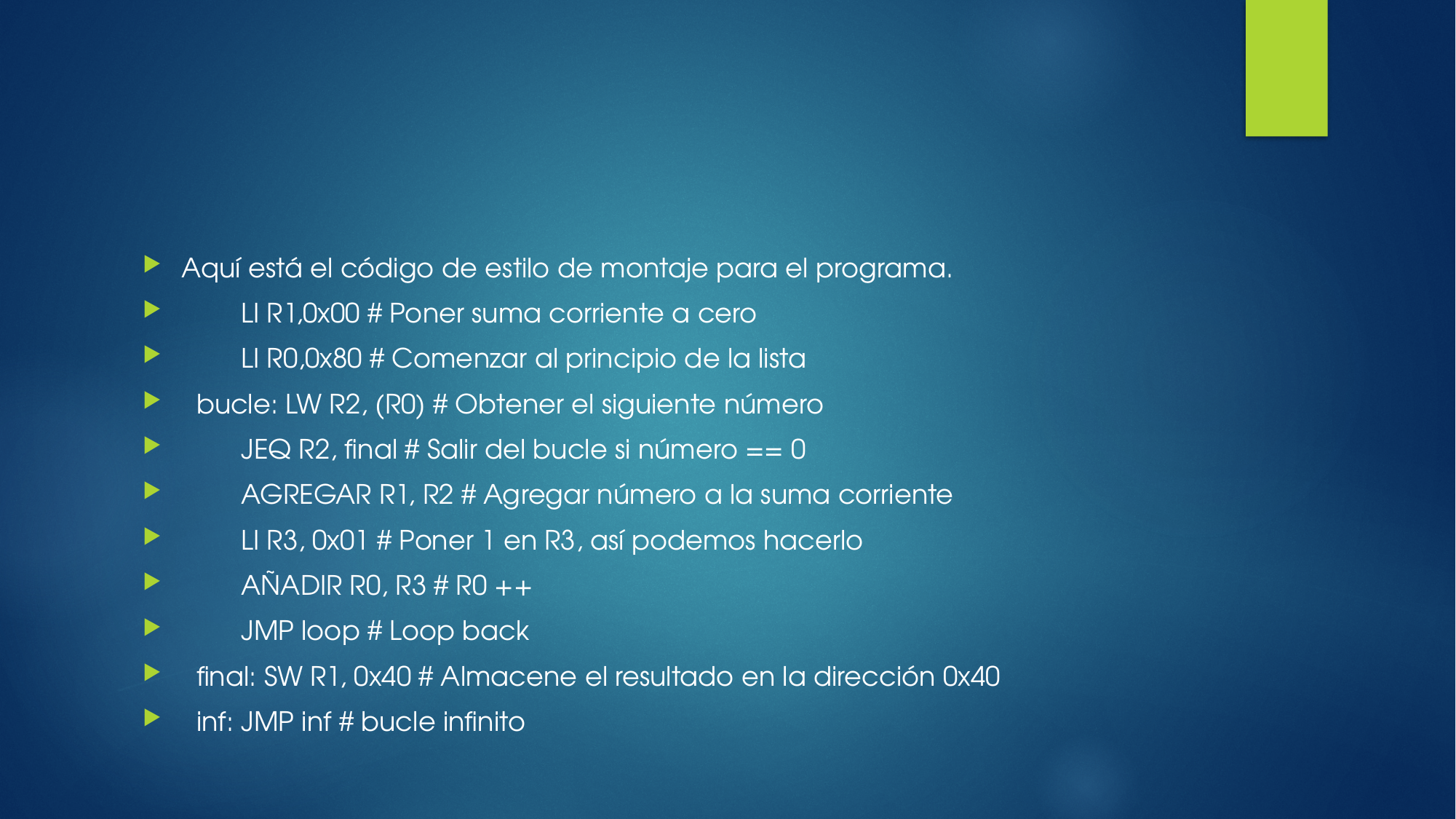

Aquí está el código de estilo de montaje para el programa.
        LI R1,0x00 # Poner suma corriente a cero
        LI R0,0x80 # Comenzar al principio de la lista
  bucle: LW R2, (R0) # Obtener el siguiente número
        JEQ R2, final # Salir del bucle si número == 0
        AGREGAR R1, R2 # Agregar número a la suma corriente
        LI R3, 0x01 # Poner 1 en R3, así podemos hacerlo
        AÑADIR R0, R3 # R0 ++
        JMP loop # Loop back
  final: SW R1, 0x40 # Almacene el resultado en la dirección 0x40
  inf: JMP inf # bucle infinito